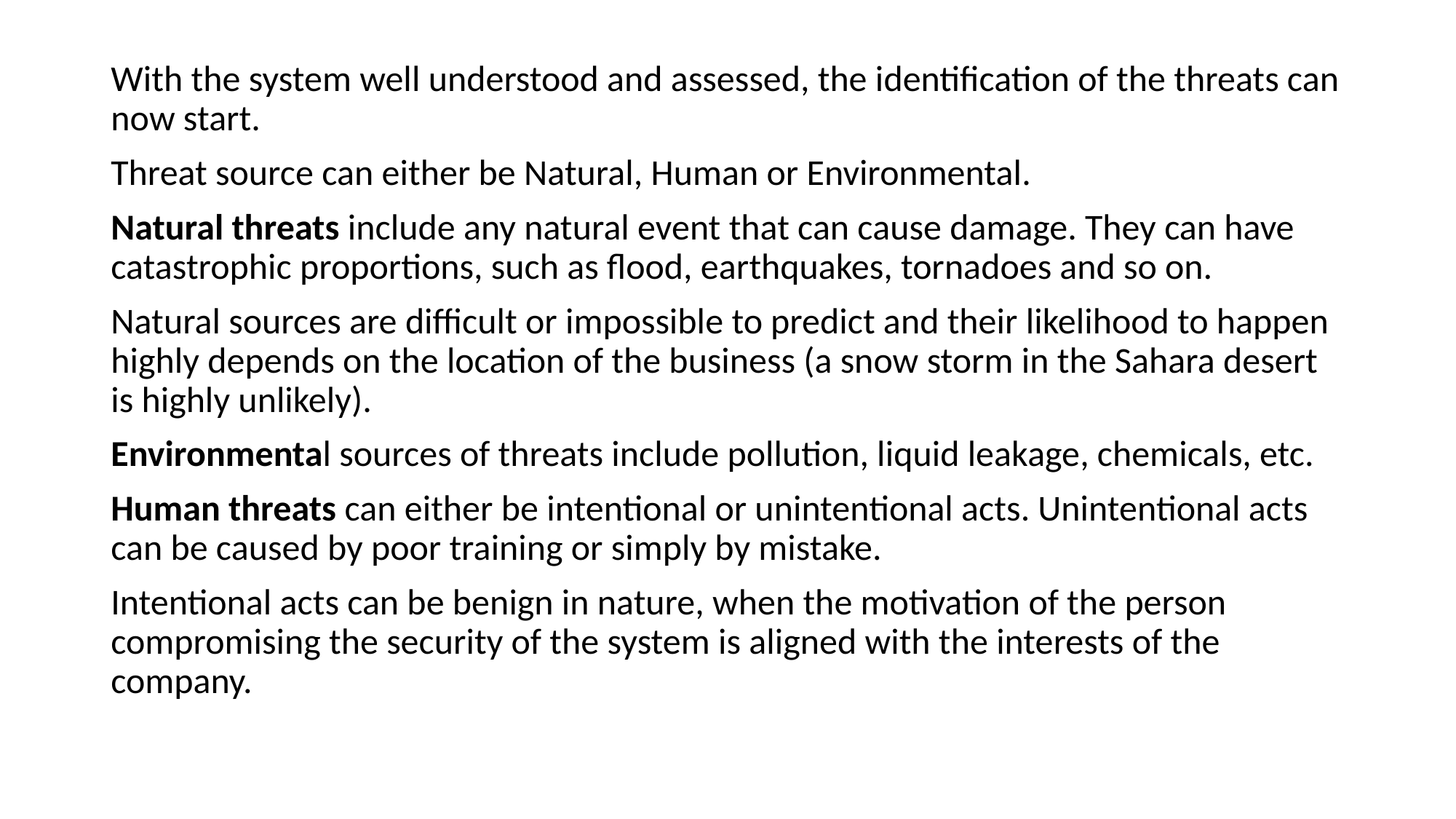

With the system well understood and assessed, the identification of the threats can now start.
Threat source can either be Natural, Human or Environmental.
Natural threats include any natural event that can cause damage. They can have catastrophic proportions, such as flood, earthquakes, tornadoes and so on.
Natural sources are difficult or impossible to predict and their likelihood to happen highly depends on the location of the business (a snow storm in the Sahara desert is highly unlikely).
Environmental sources of threats include pollution, liquid leakage, chemicals, etc.
Human threats can either be intentional or unintentional acts. Unintentional acts can be caused by poor training or simply by mistake.
Intentional acts can be benign in nature, when the motivation of the person compromising the security of the system is aligned with the interests of the company.